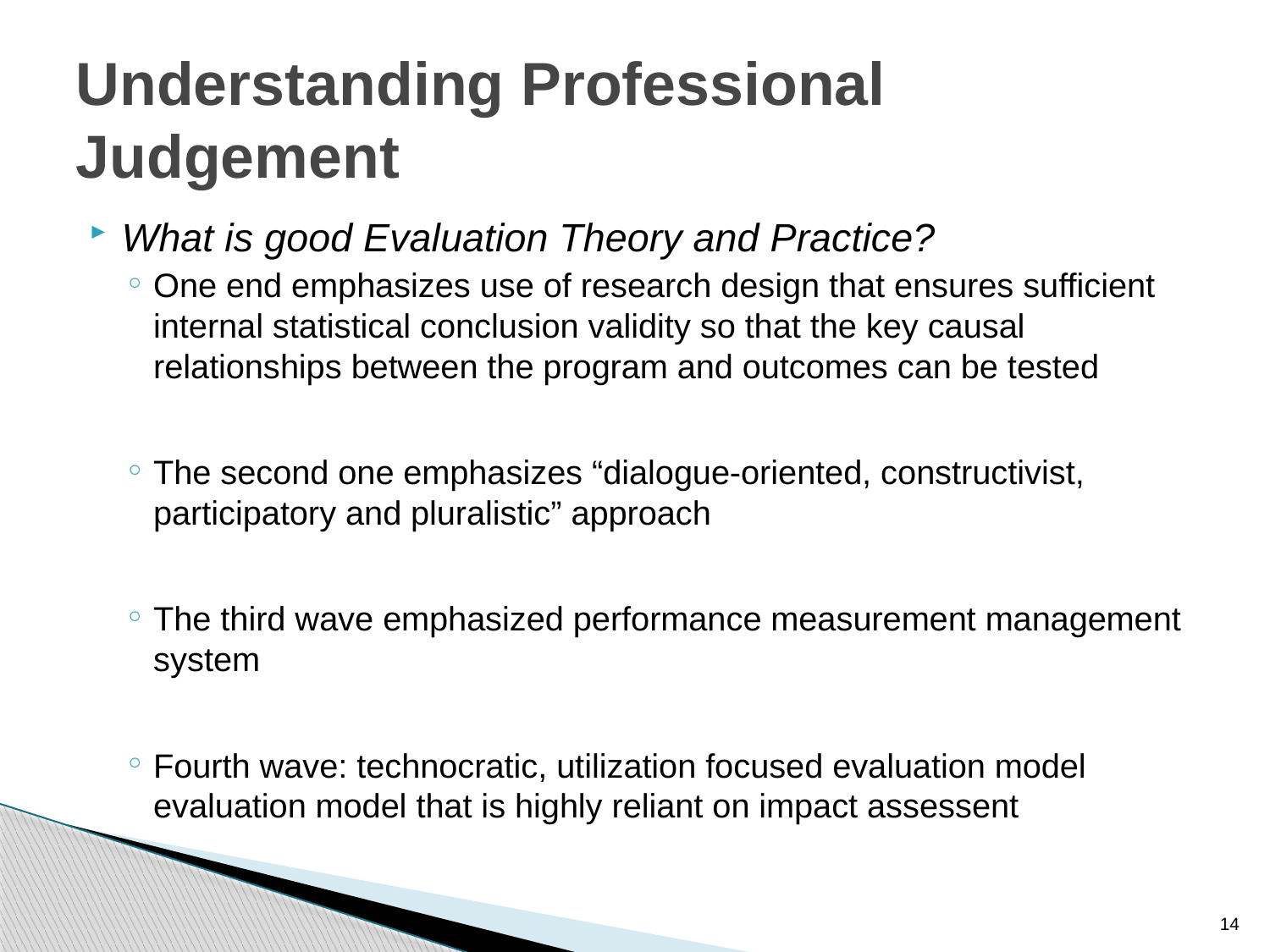

# Understanding Professional Judgement
What is good Evaluation Theory and Practice?
One end emphasizes use of research design that ensures sufficient internal statistical conclusion validity so that the key causal relationships between the program and outcomes can be tested

The second one emphasizes “dialogue-oriented, constructivist, participatory and pluralistic” approach

The third wave emphasized performance measurement management system

Fourth wave: technocratic, utilization focused evaluation model evaluation model that is highly reliant on impact assessent

14